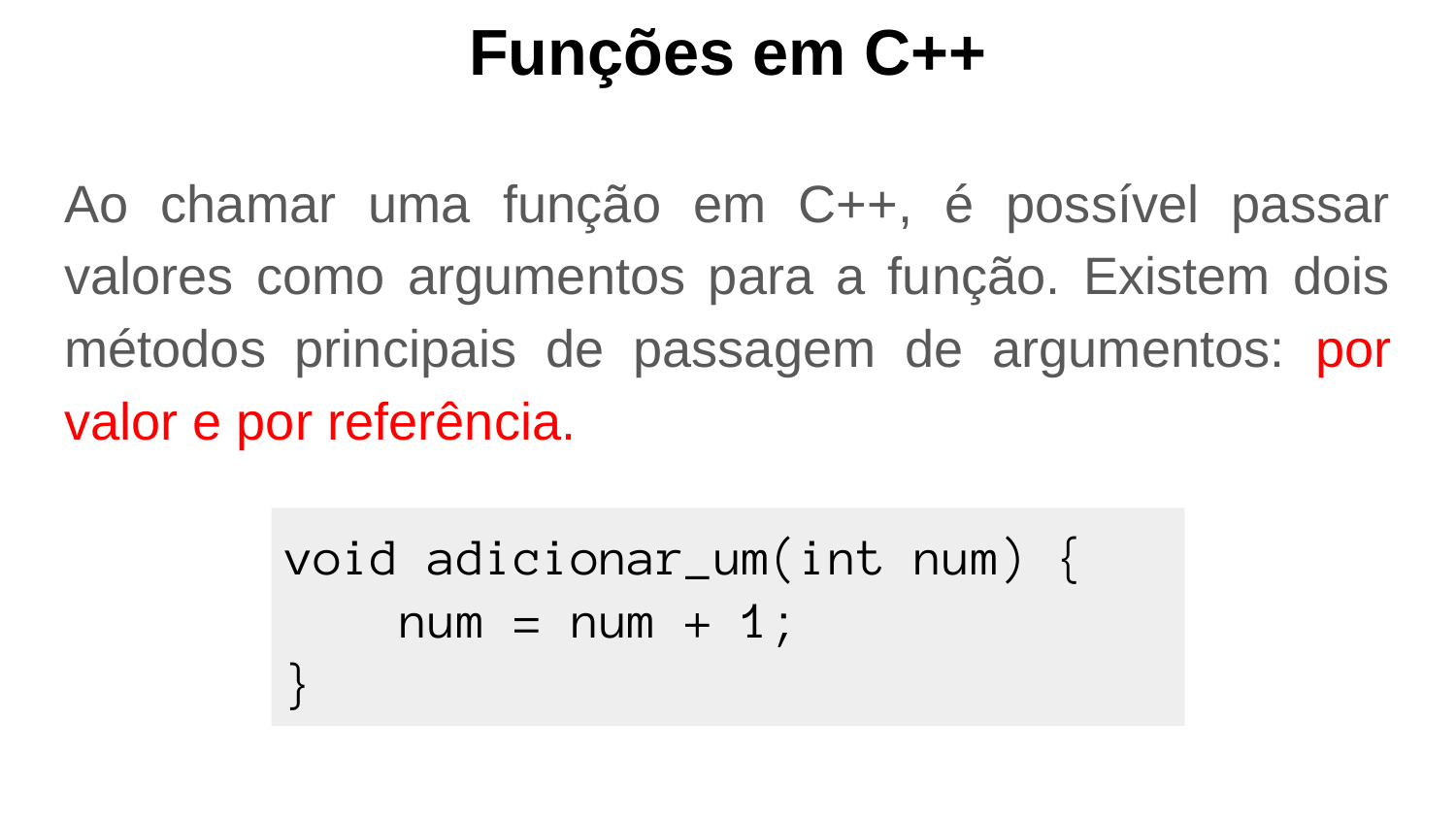

# Funções em C++
Ao chamar uma função em C++, é possível passar valores como argumentos para a função. Existem dois métodos principais de passagem de argumentos: por valor e por referência.
void adicionar_um(int num) {
    num = num + 1;
}